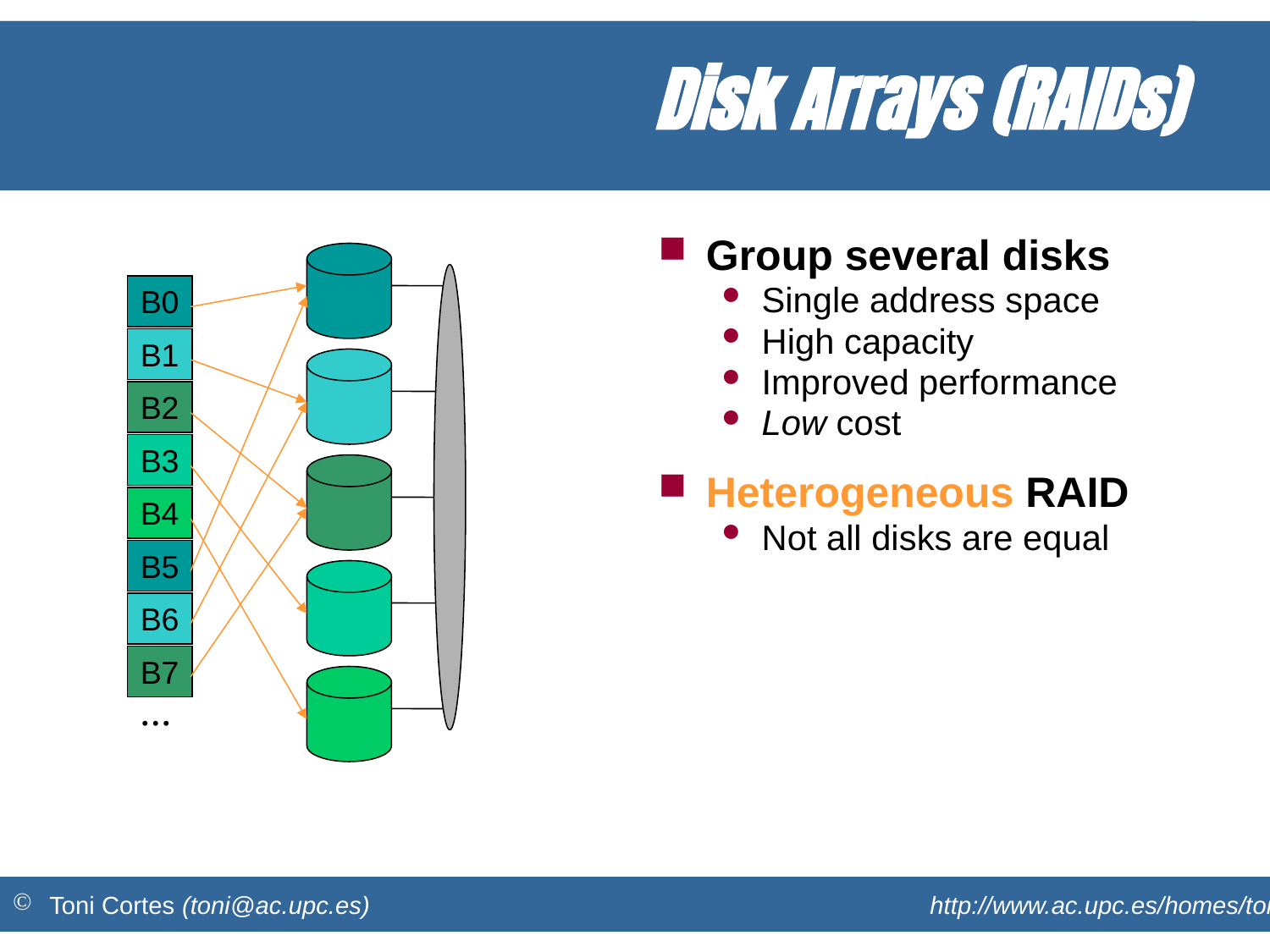

# Disk Arrays (RAIDs)
Group several disks
Single address space
High capacity
Improved performance
Low cost
Heterogeneous RAID
Not all disks are equal

B0

B1

B2

B3

B4

B5

B6

B7

...